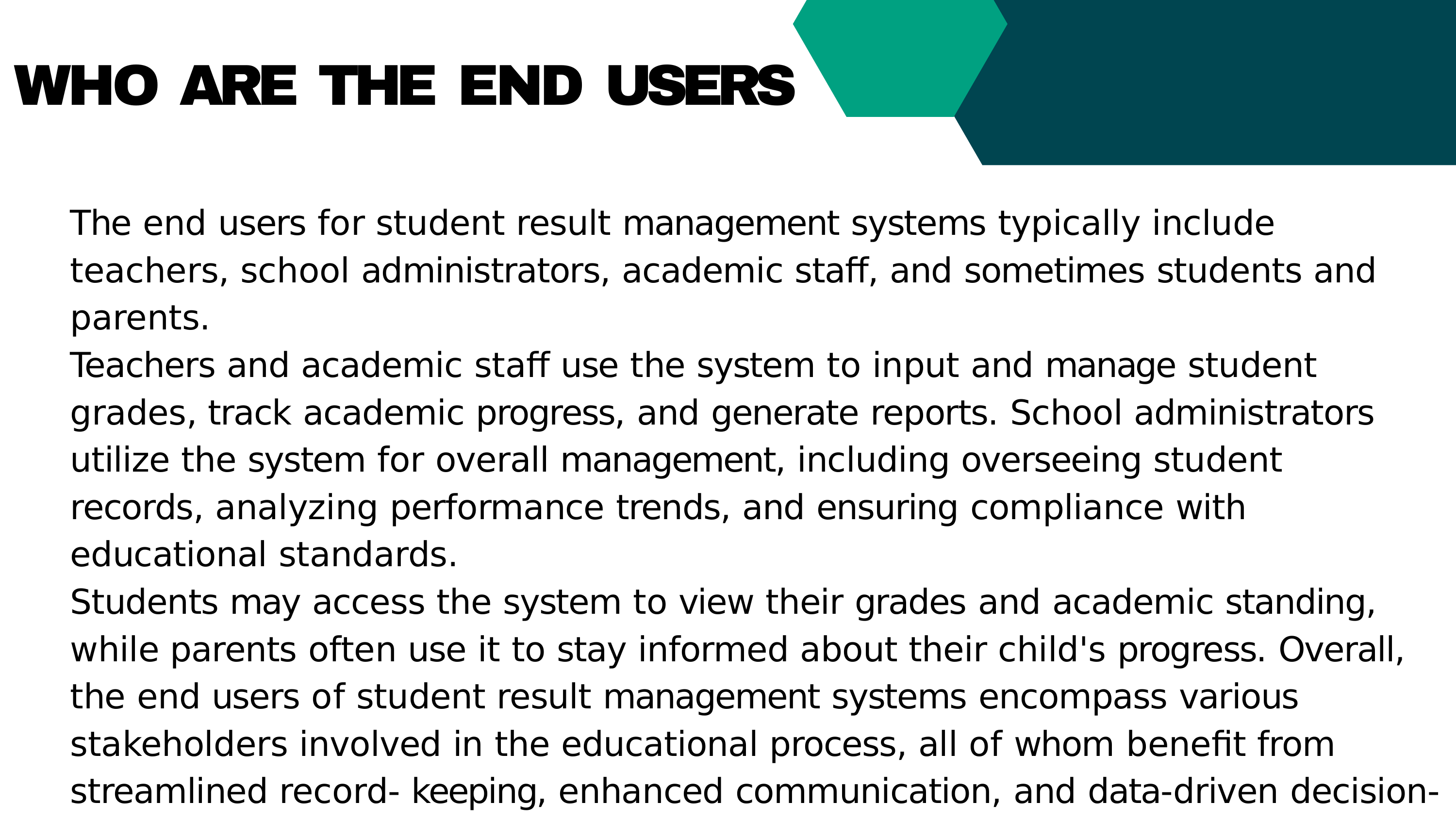

# WHO ARE THE END USERS
The end users for student result management systems typically include teachers, school administrators, academic staff, and sometimes students and parents.
Teachers and academic staff use the system to input and manage student grades, track academic progress, and generate reports. School administrators utilize the system for overall management, including overseeing student records, analyzing performance trends, and ensuring compliance with educational standards.
Students may access the system to view their grades and academic standing, while parents often use it to stay informed about their child's progress. Overall, the end users of student result management systems encompass various stakeholders involved in the educational process, all of whom benefit from streamlined record- keeping, enhanced communication, and data-driven decision-making.